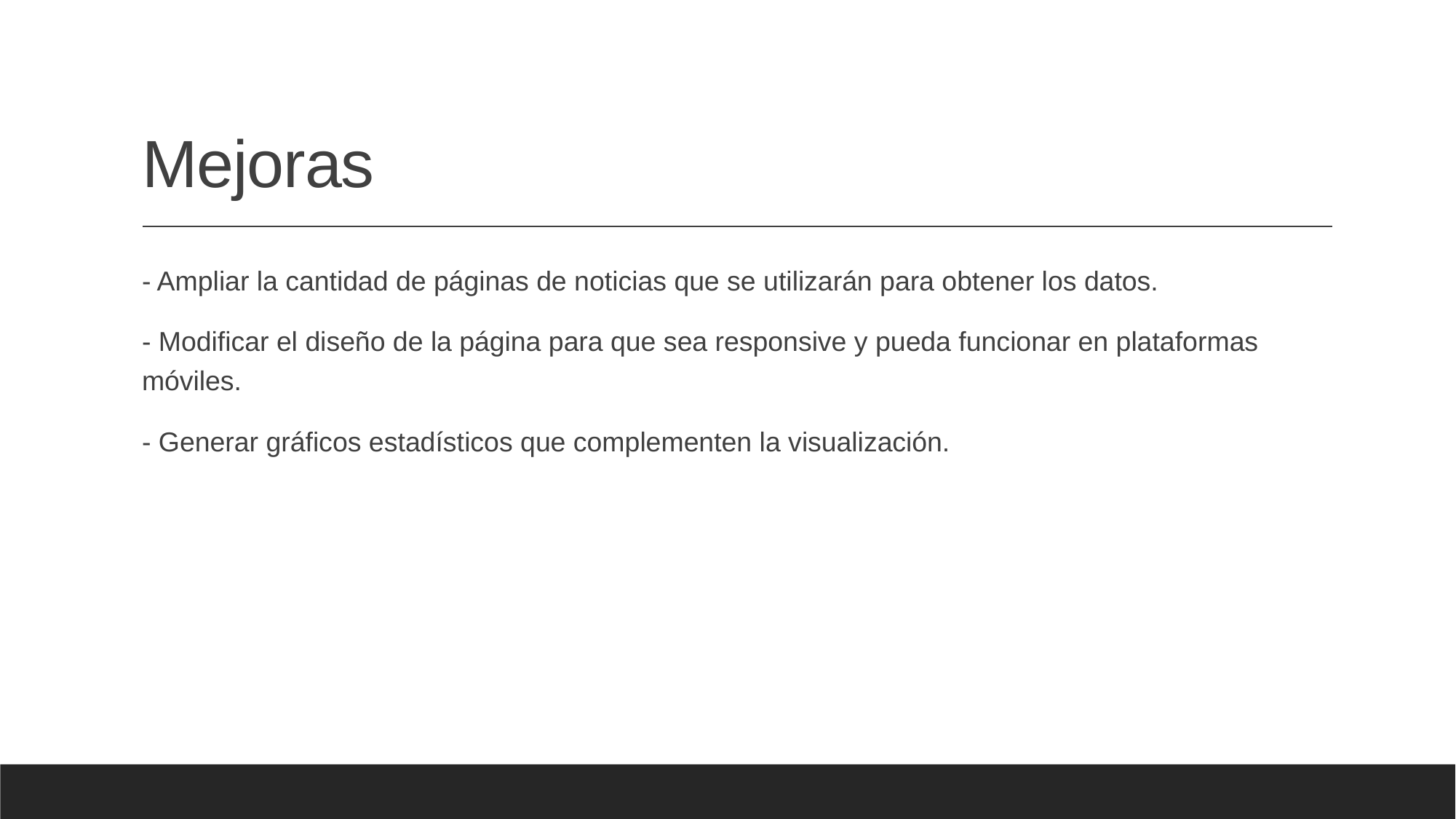

# Mejoras
- Ampliar la cantidad de páginas de noticias que se utilizarán para obtener los datos.
- Modificar el diseño de la página para que sea responsive y pueda funcionar en plataformas móviles.
- Generar gráficos estadísticos que complementen la visualización.